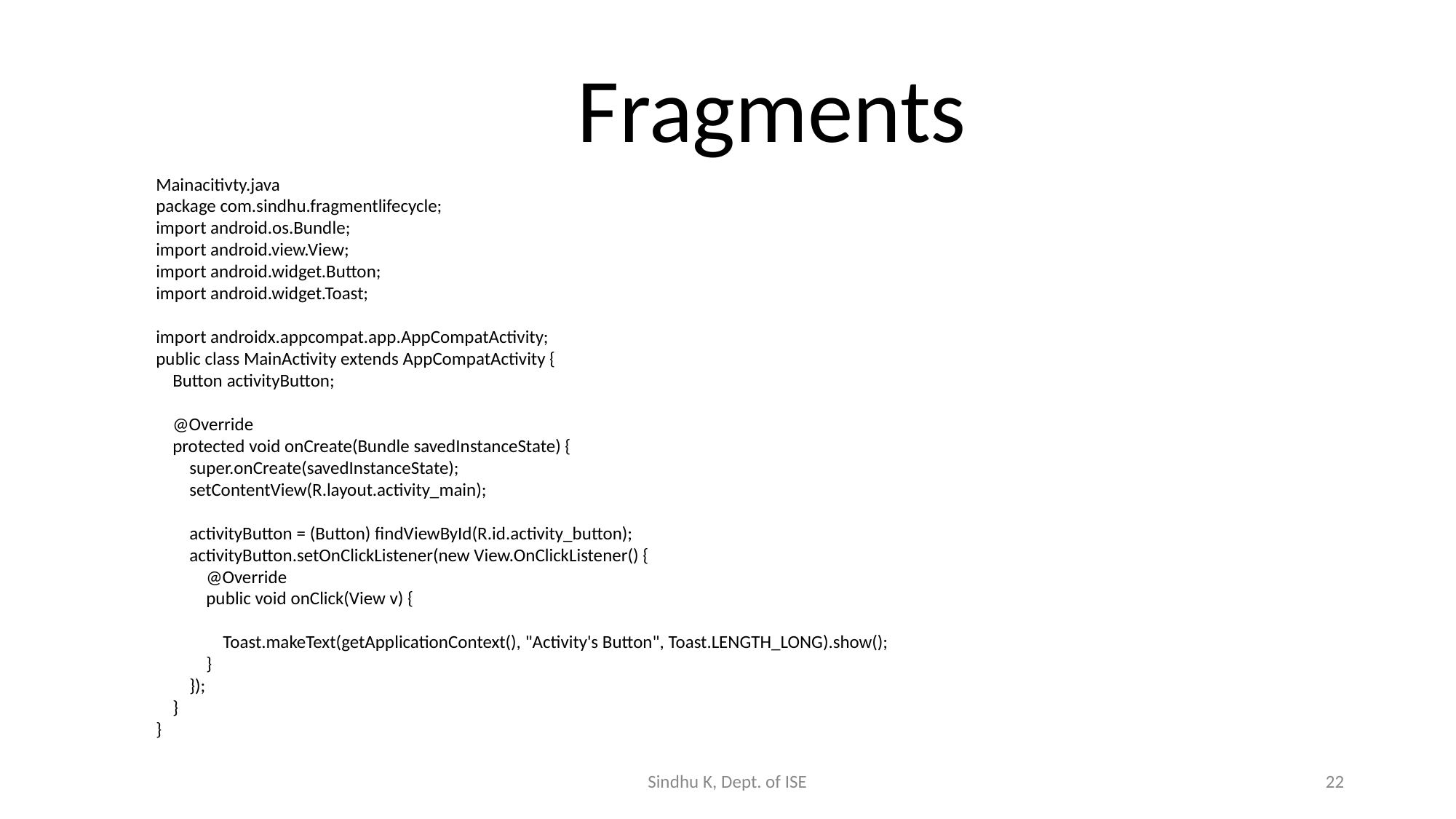

# Fragments
Mainacitivty.java
package com.sindhu.fragmentlifecycle;
import android.os.Bundle;
import android.view.View;
import android.widget.Button;
import android.widget.Toast;

import androidx.appcompat.app.AppCompatActivity;
public class MainActivity extends AppCompatActivity {
    Button activityButton;

    @Override
    protected void onCreate(Bundle savedInstanceState) {
        super.onCreate(savedInstanceState);
        setContentView(R.layout.activity_main);

        activityButton = (Button) findViewById(R.id.activity_button);
        activityButton.setOnClickListener(new View.OnClickListener() {
            @Override
            public void onClick(View v) {

                Toast.makeText(getApplicationContext(), "Activity's Button", Toast.LENGTH_LONG).show();
            }
        });
    }
}
Sindhu K, Dept. of ISE
22